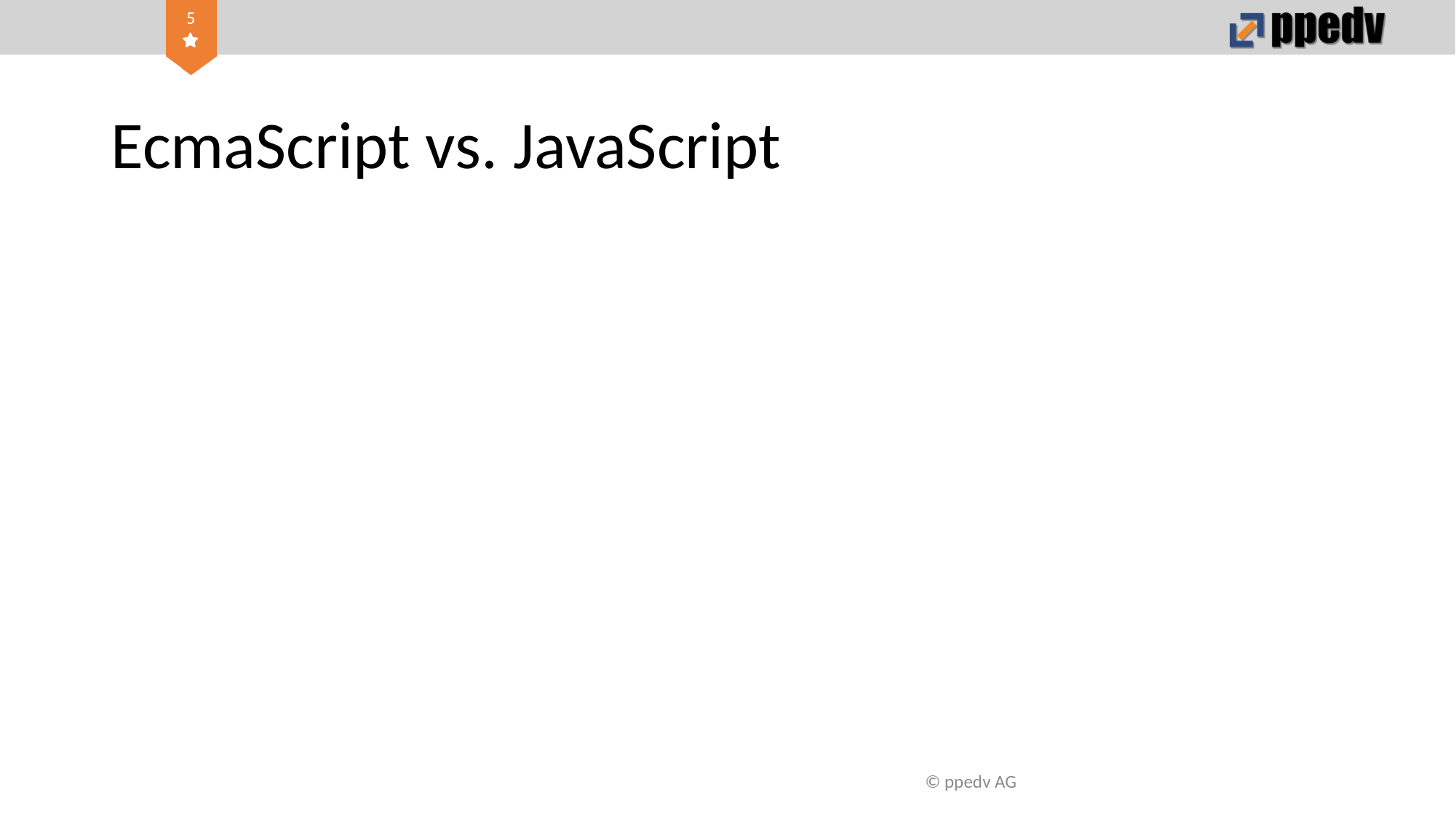

# EcmaScript vs. JavaScript

© ppedv AG